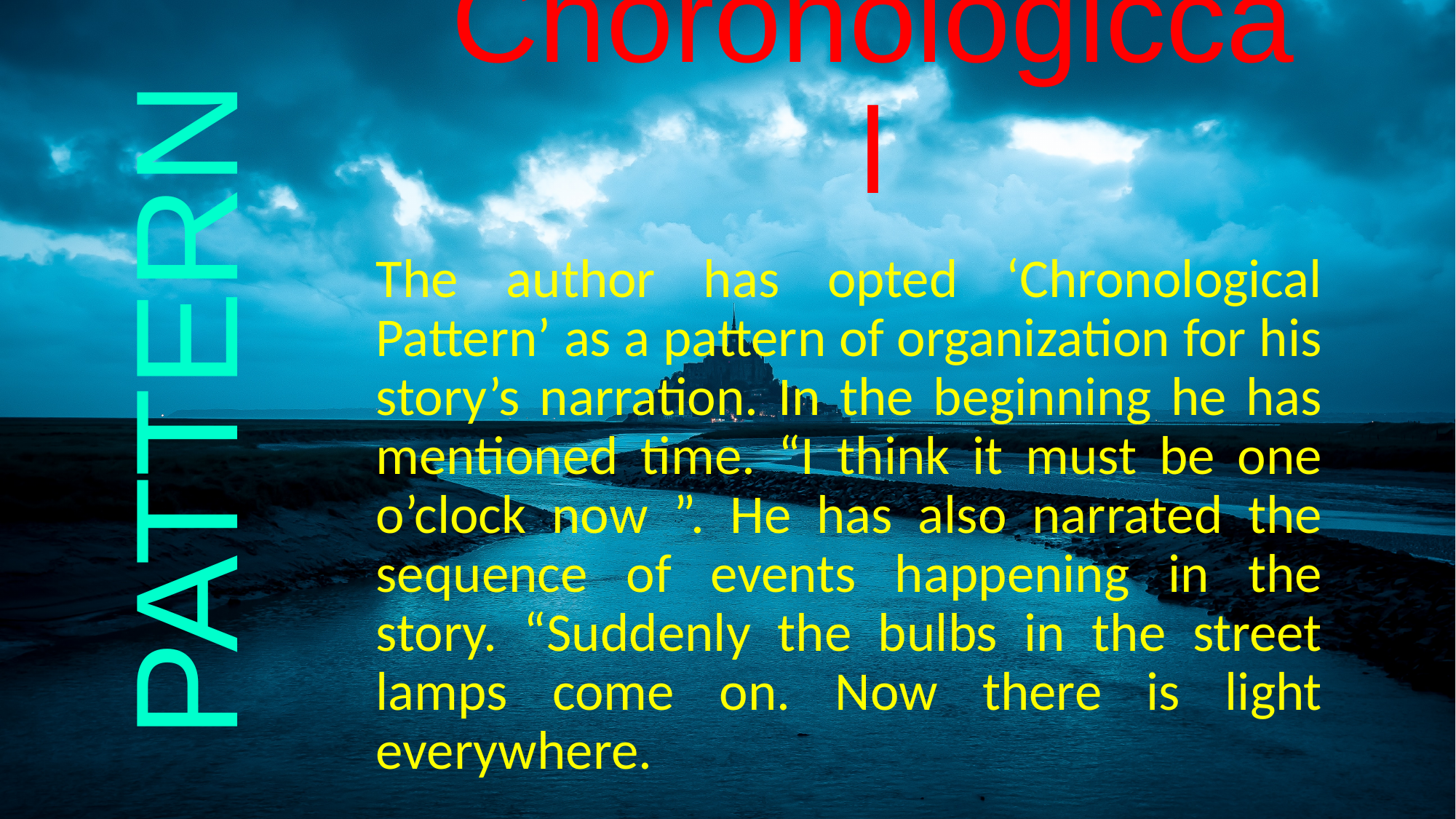

# Choronologiccal
The author has opted ‘Chronological Pattern’ as a pattern of organization for his story’s narration. In the beginning he has mentioned time. “I think it must be one o’clock now ”. He has also narrated the sequence of events happening in the story. “Suddenly the bulbs in the street lamps come on. Now there is light everywhere.
PATTERN